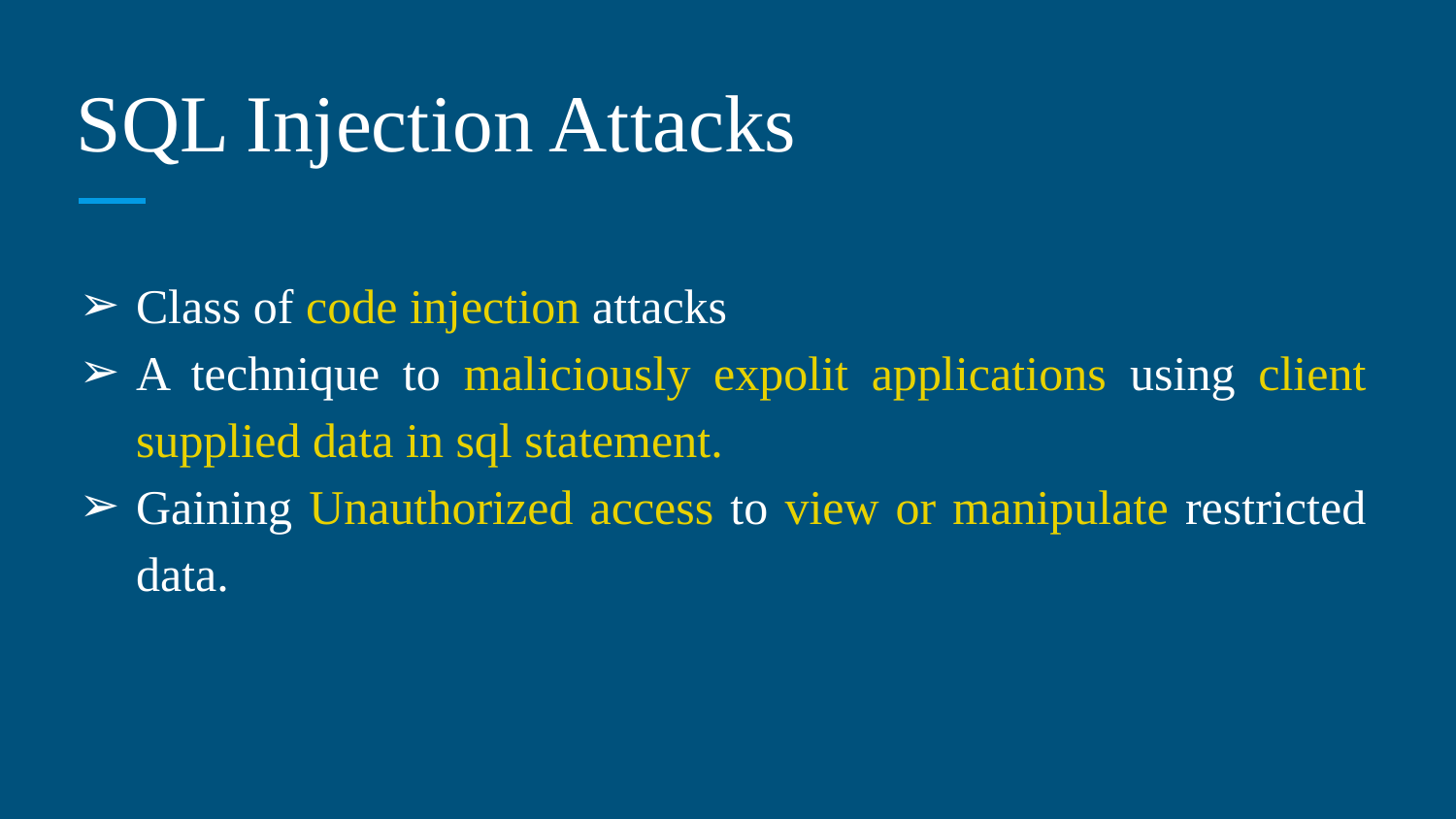

# SQL Injection Attacks
Class of code injection attacks
A technique to maliciously expolit applications using client supplied data in sql statement.
Gaining Unauthorized access to view or manipulate restricted data.